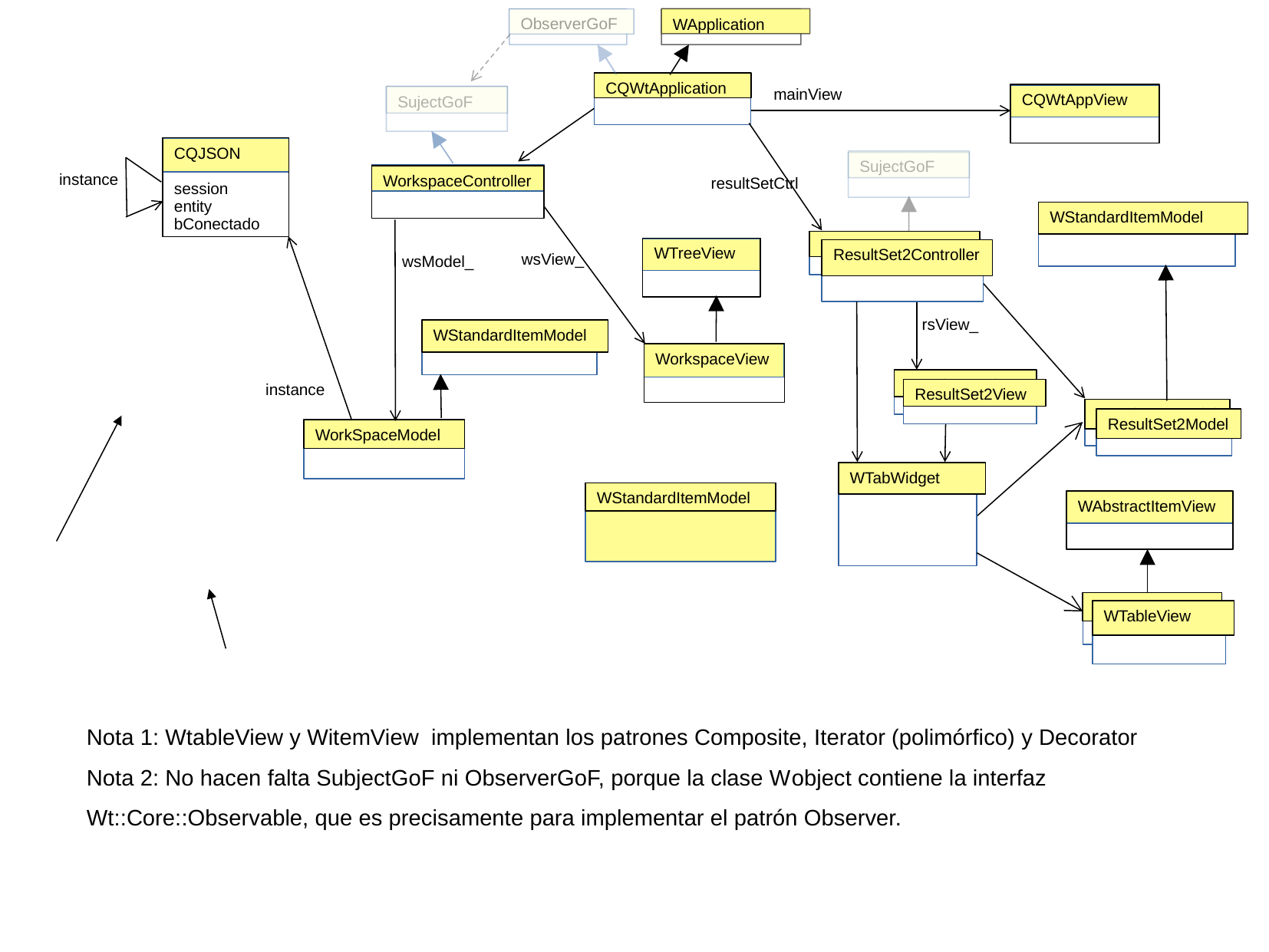

WApplication

ObserverGoF

CQWtApplication
mainView
CQWtAppView

SujectGoF

CQJSON

session
entity
bConectado

SujectGoF

instance

WorkspaceController

resultSetCtrl

WStandardItemModel

ResultSet2Controller

WTreeView

ResultSet2Controller

wsView_
wsModel_

rsView_
WStandardItemModel

WorkspaceView

ResultSet2View

instance

ResultSet2View
ResultSet2Model

ResultSet2Model

WorkSpaceModel

WTabWidget

WStandardItemModel
WAbstractItemView

WTableView

createIterator( )
WTableView

Nota 1: WtableView y WitemView  implementan los patrones Composite, Iterator (polimórfico) y Decorator
Nota 2: No hacen falta SubjectGoF ni ObserverGoF, porque la clase Wobject contiene la interfaz Wt::Core::Observable, que es precisamente para implementar el patrón Observer.